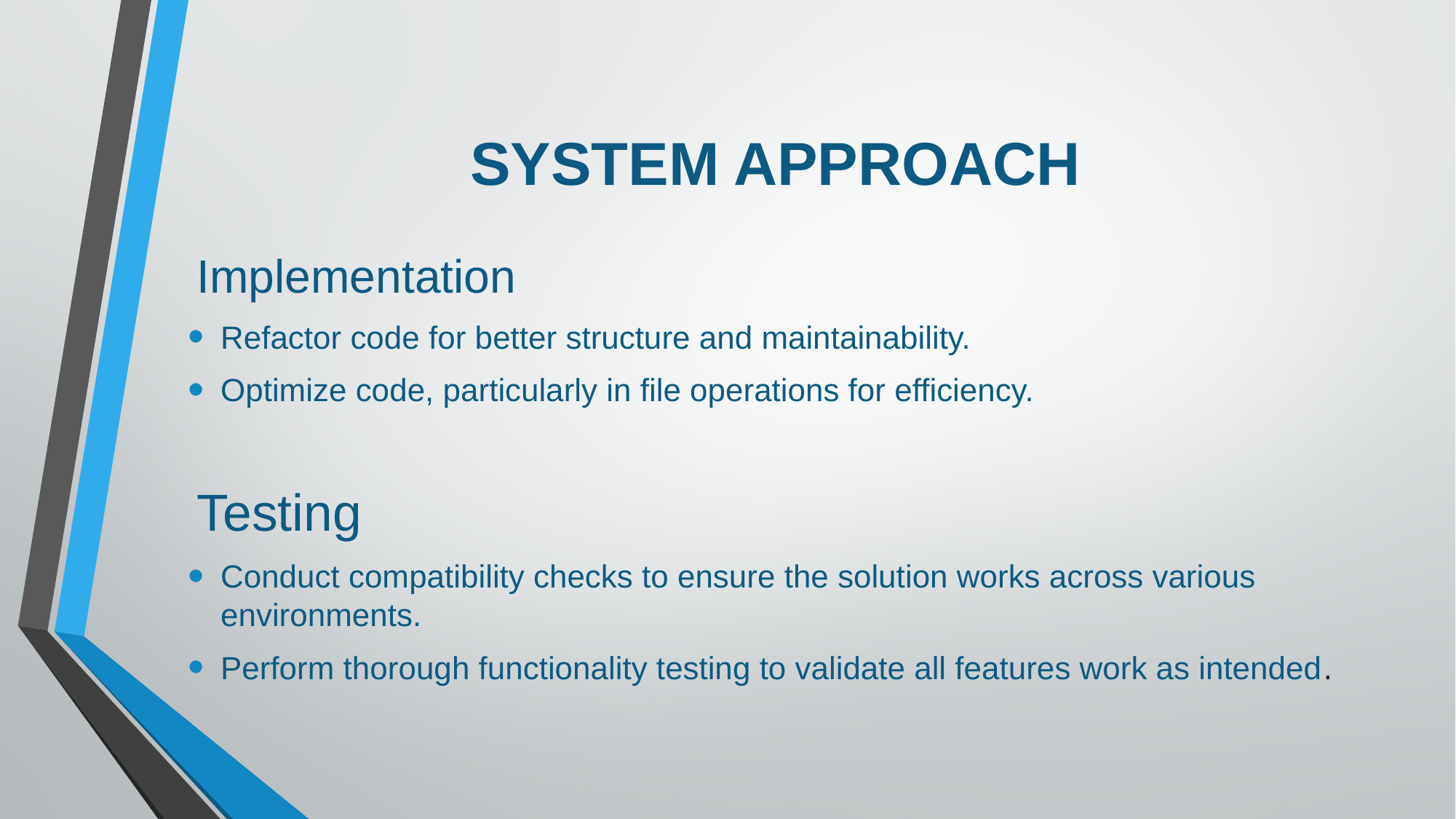

# SYSTEM APPROACH
 Implementation
Refactor code for better structure and maintainability.
Optimize code, particularly in file operations for efficiency.

 Testing
Conduct compatibility checks to ensure the solution works across various environments.
Perform thorough functionality testing to validate all features work as intended.